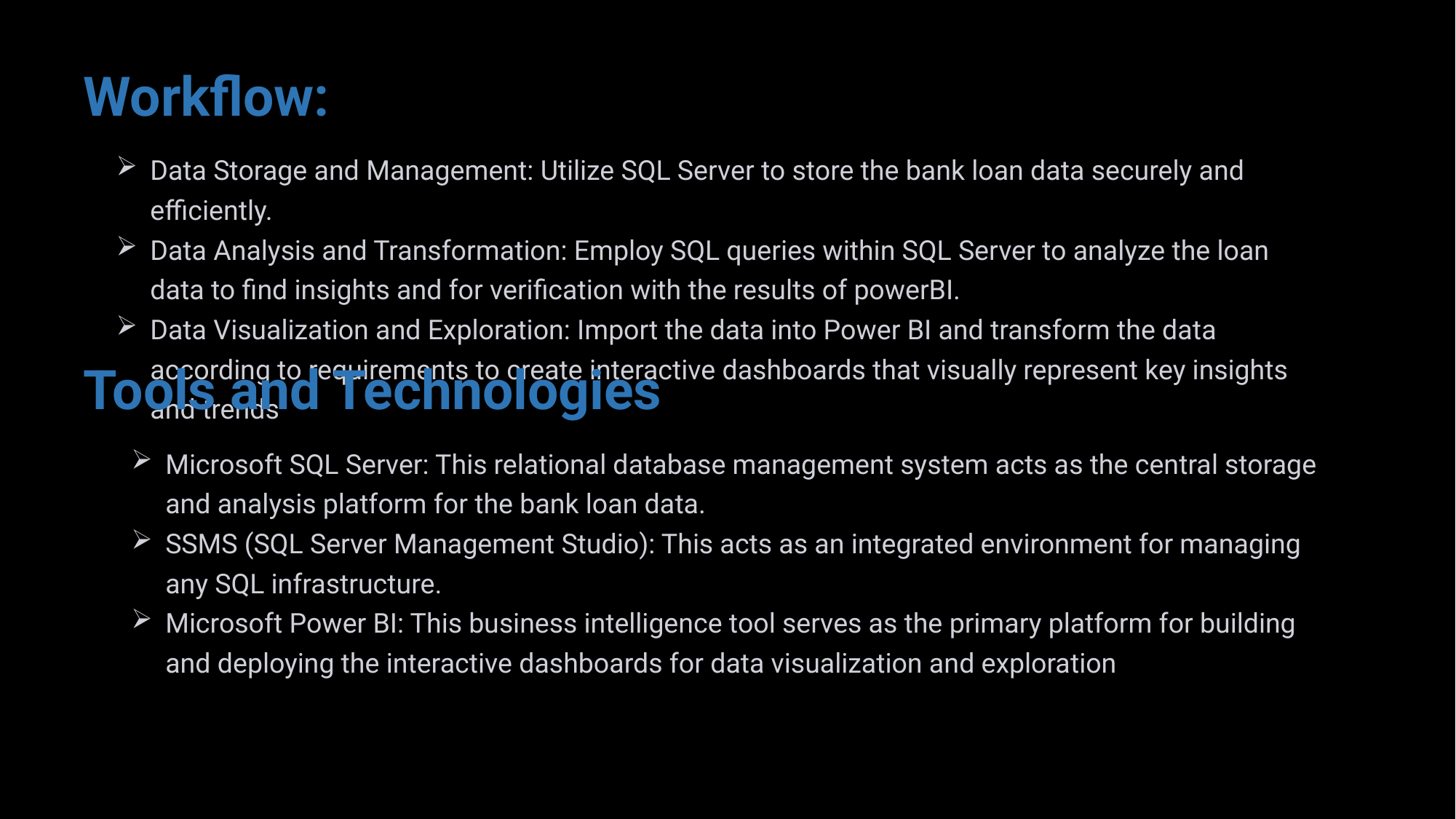

Workflow:
Data Storage and Management: Utilize SQL Server to store the bank loan data securely and efficiently.
Data Analysis and Transformation: Employ SQL queries within SQL Server to analyze the loan data to find insights and for verification with the results of powerBI.
Data Visualization and Exploration: Import the data into Power BI and transform the data according to requirements to create interactive dashboards that visually represent key insights and trends
Tools and Technologies
Microsoft SQL Server: This relational database management system acts as the central storage and analysis platform for the bank loan data.
SSMS (SQL Server Management Studio): This acts as an integrated environment for managing any SQL infrastructure.
Microsoft Power BI: This business intelligence tool serves as the primary platform for building and deploying the interactive dashboards for data visualization and exploration